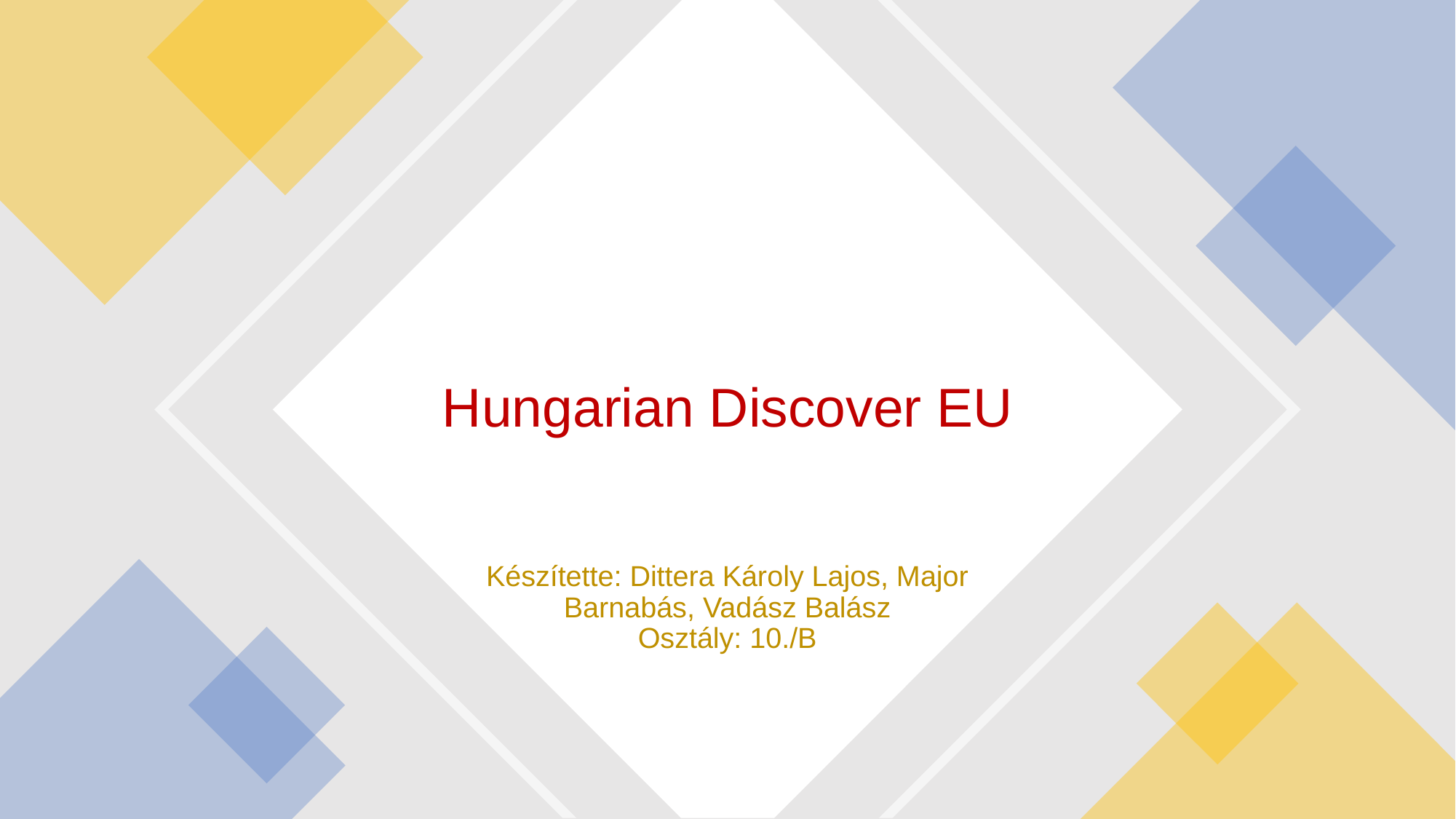

# Hungarian Discover EU
Készítette: Dittera Károly Lajos, Major Barnabás, Vadász Balász
Osztály: 10./B